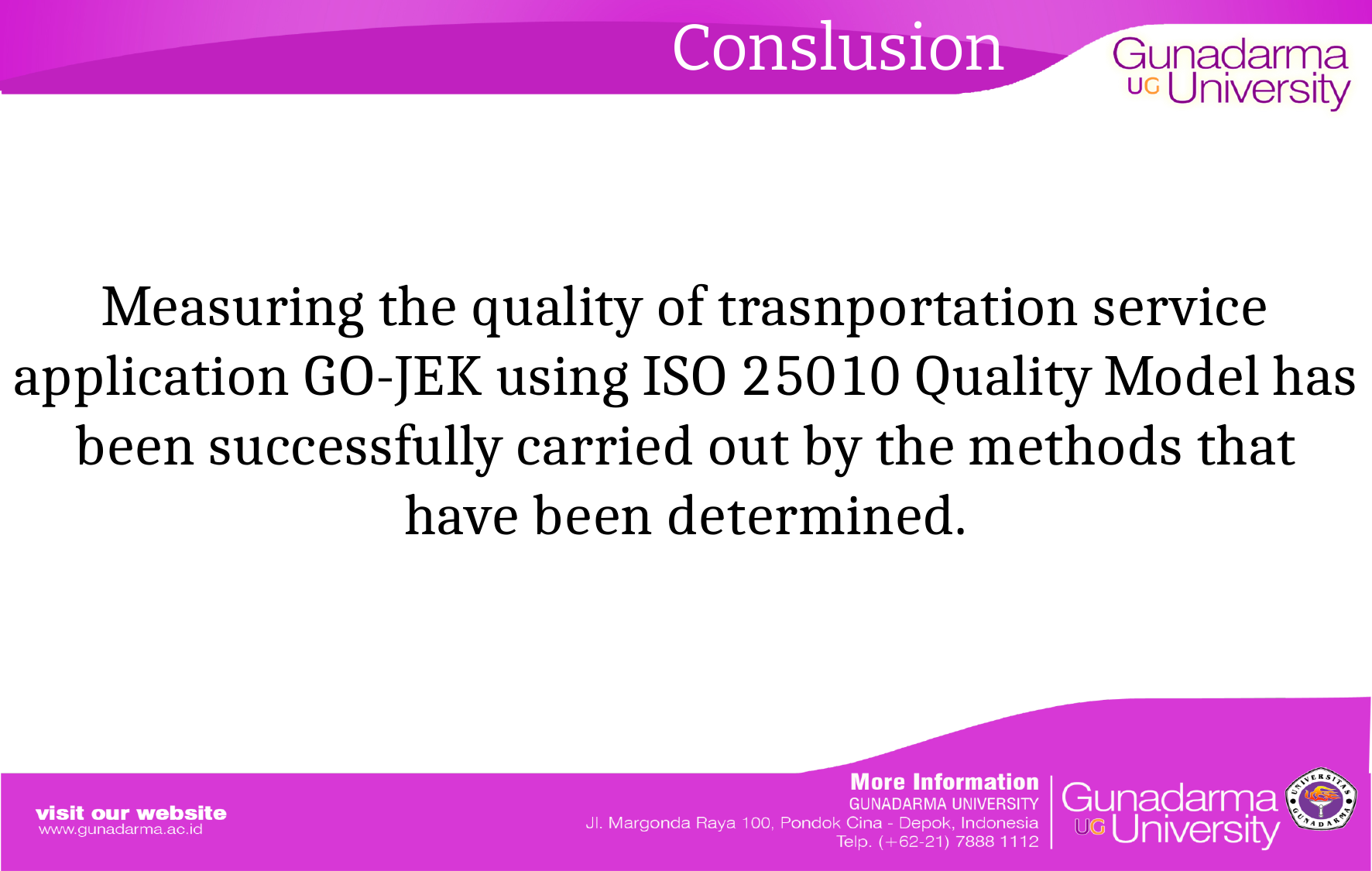

# Conslusion
Measuring the quality of trasnportation service application GO-JEK using ISO 25010 Quality Model has been successfully carried out by the methods that have been determined.